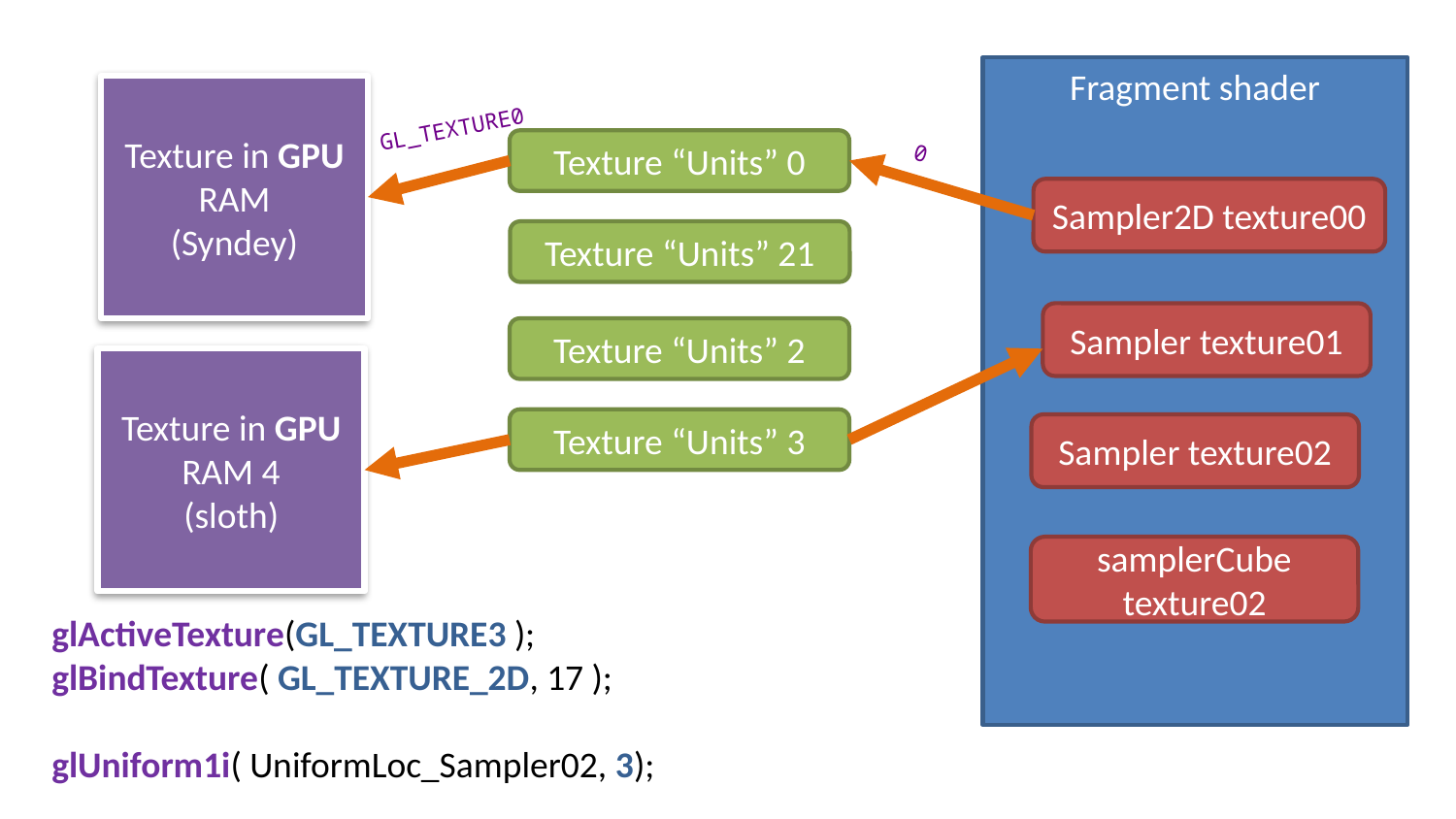

Fragment shader

Texture in GPU RAM
(Syndey)
GL_TEXTURE0
Texture “Units” 0
0
Sampler2D texture00
Texture “Units” 21
Sampler texture01
Texture “Units” 2
Texture in GPU RAM 4
(sloth)
Texture “Units” 3
Sampler texture02
samplerCube texture02
glActiveTexture(GL_TEXTURE3 );
glBindTexture( GL_TEXTURE_2D, 17 );

glUniform1i( UniformLoc_Sampler02, 3);